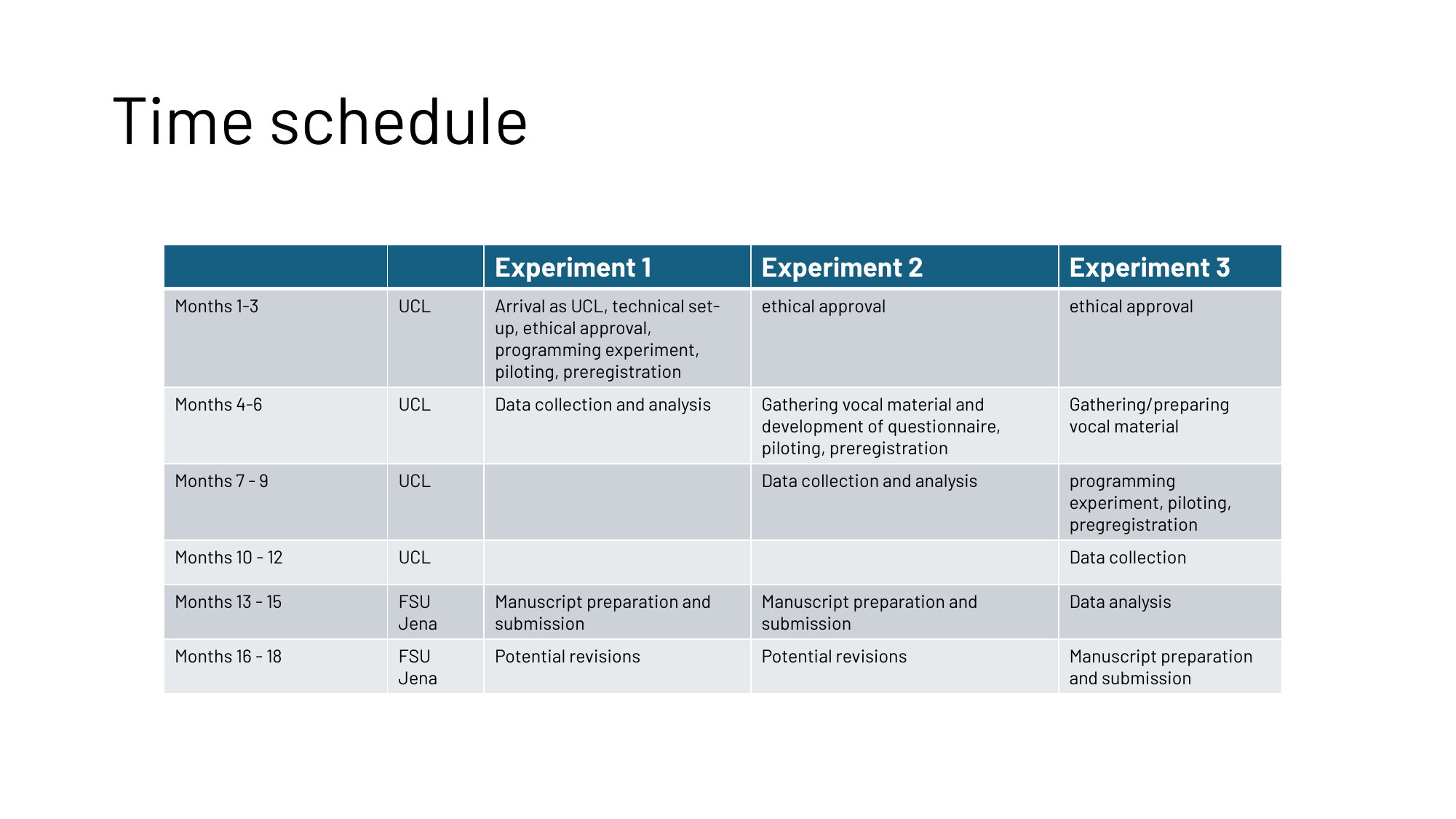

# Time schedule
|  |  | Experiment 1 | Experiment 2 | Experiment 3 |
| --- | --- | --- | --- | --- |
| Months 1-3 | UCL | Arrival as UCL, technical set-up, ethical approval, programming experiment, piloting, preregistration | ethical approval | ethical approval |
| Months 4-6 | UCL | Data collection and analysis | Gathering vocal material and development of questionnaire, piloting, preregistration | Gathering/preparing vocal material |
| Months 7 - 9 | UCL |  | Data collection and analysis | programming experiment, piloting, pregregistration |
| Months 10 - 12 | UCL |  |  | Data collection |
| Months 13 - 15 | FSU Jena | Manuscript preparation and submission | Manuscript preparation and submission | Data analysis |
| Months 16 - 18 | FSU Jena | Potential revisions | Potential revisions | Manuscript preparation and submission |